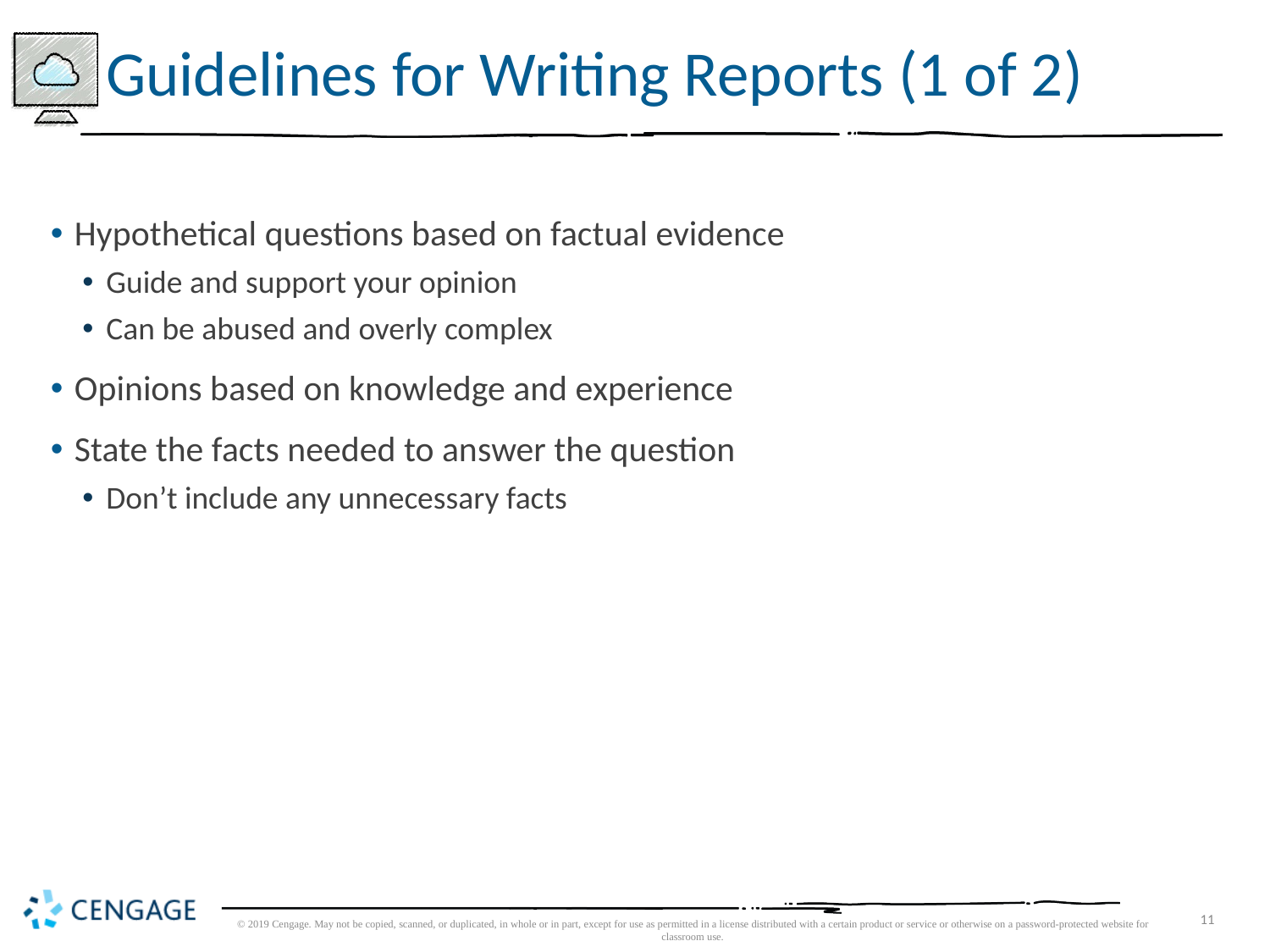

# Guidelines for Writing Reports (1 of 2)
Hypothetical questions based on factual evidence
Guide and support your opinion
Can be abused and overly complex
Opinions based on knowledge and experience
State the facts needed to answer the question
Don’t include any unnecessary facts
© 2019 Cengage. May not be copied, scanned, or duplicated, in whole or in part, except for use as permitted in a license distributed with a certain product or service or otherwise on a password-protected website for classroom use.